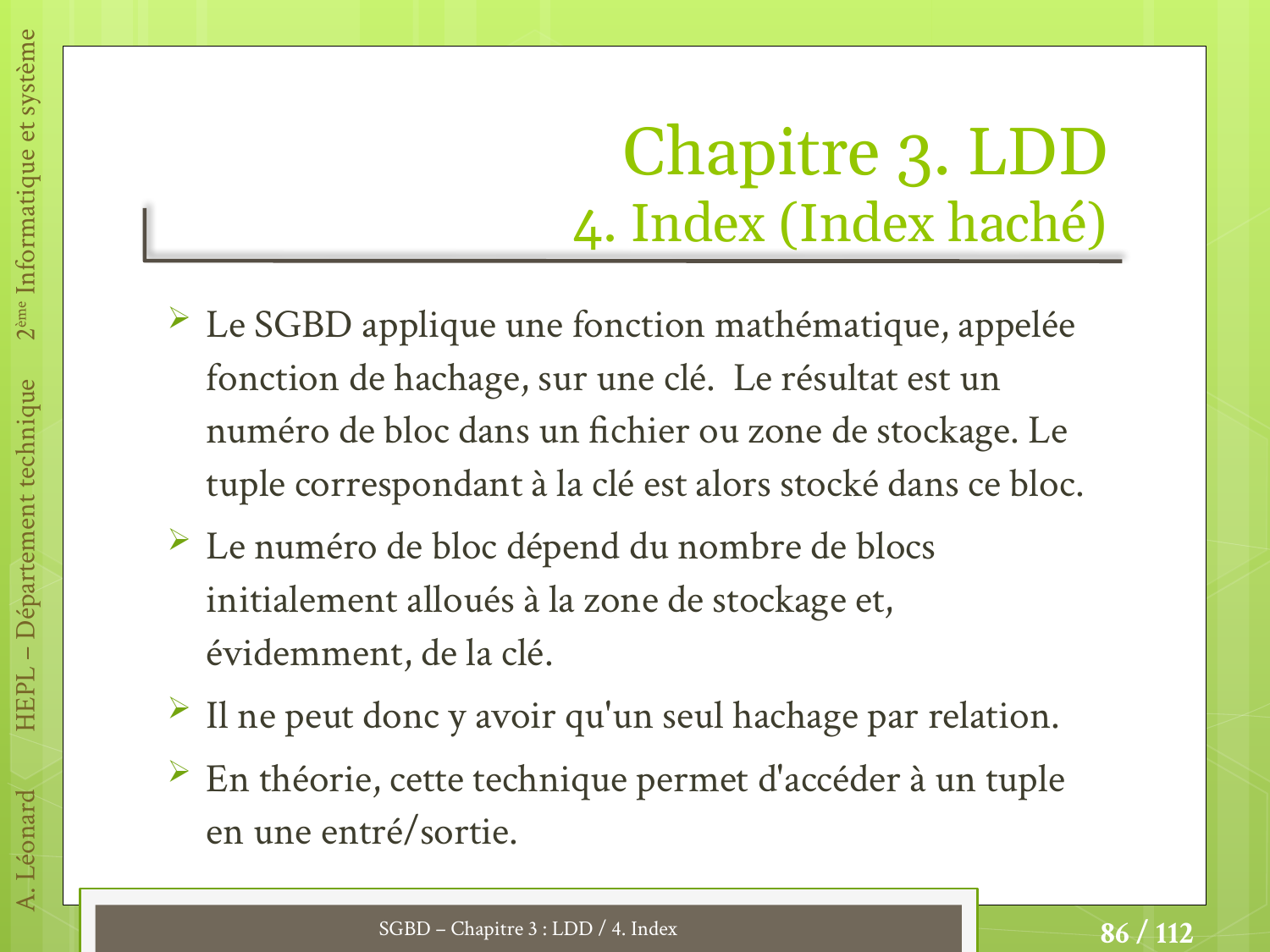

# Chapitre 3. LDD 4. Index (Index haché)
Le SGBD applique une fonction mathématique, appelée fonction de hachage, sur une clé.  Le résultat est un numéro de bloc dans un fichier ou zone de stockage. Le tuple correspondant à la clé est alors stocké dans ce bloc.
Le numéro de bloc dépend du nombre de blocs initialement alloués à la zone de stockage et, évidemment, de la clé.
Il ne peut donc y avoir qu'un seul hachage par relation.
En théorie, cette technique permet d'accéder à un tuple en une entré/sortie.
SGBD – Chapitre 3 : LDD / 4. Index